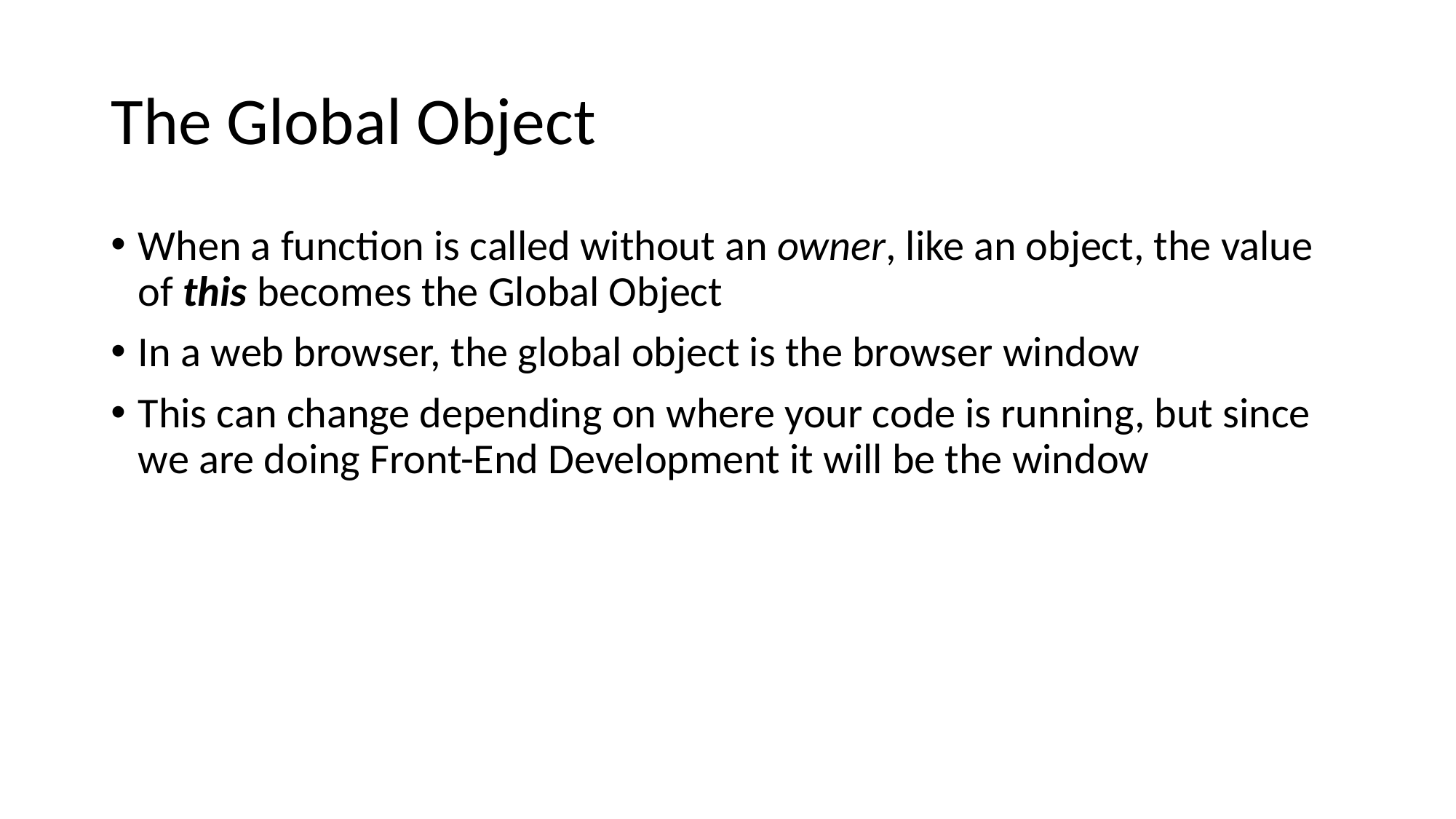

# The Global Object
When a function is called without an owner, like an object, the value of this becomes the Global Object
In a web browser, the global object is the browser window
This can change depending on where your code is running, but since we are doing Front-End Development it will be the window